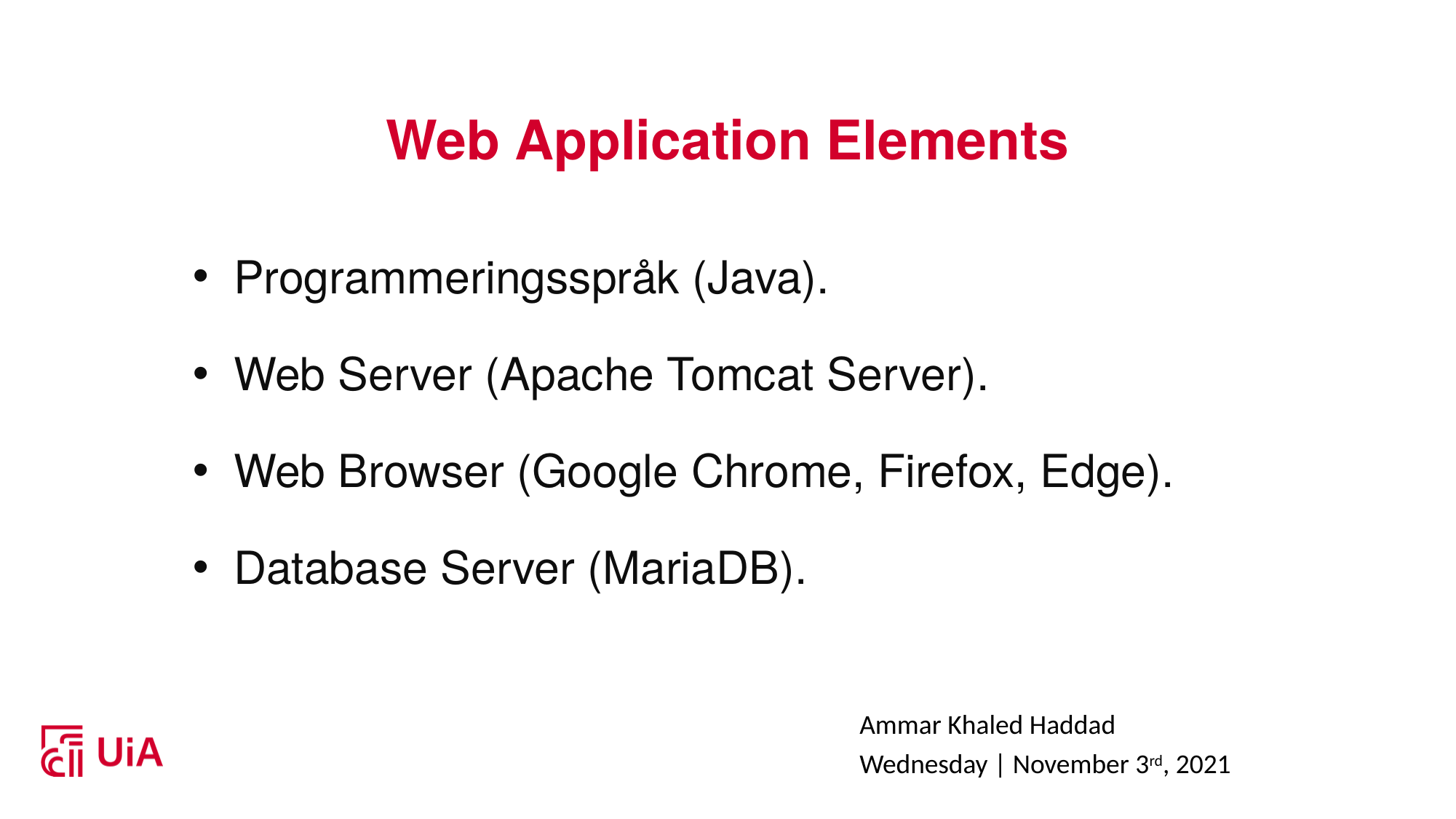

# Web Application Elements
Programmeringsspråk (Java).
Web Server (Apache Tomcat Server).
Web Browser (Google Chrome, Firefox, Edge).
Database Server (MariaDB).
Ammar Khaled Haddad
Wednesday | November 3rd, 2021